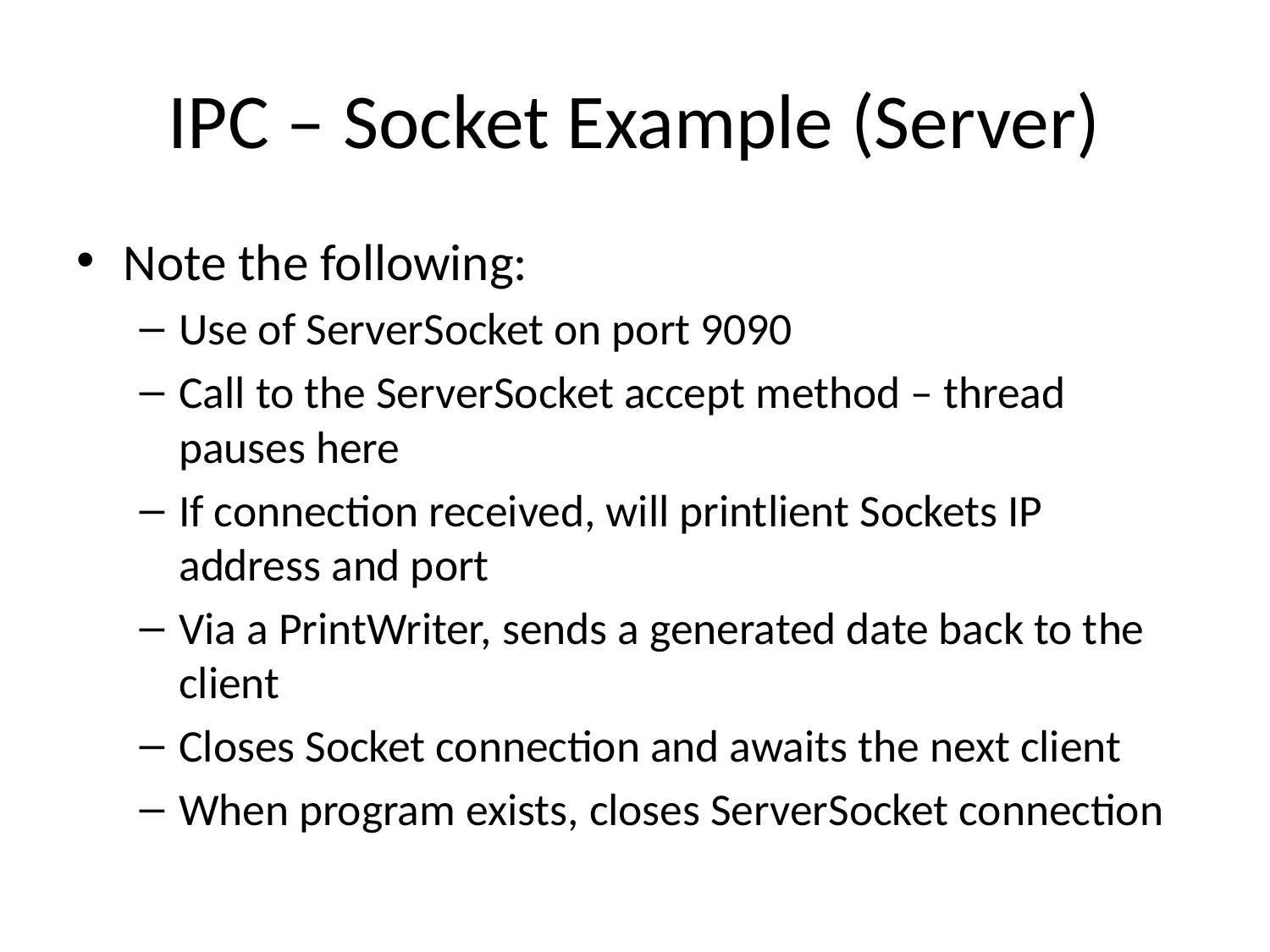

# IPC – Socket Example (Server)
Note the following:
Use of ServerSocket on port 9090
Call to the ServerSocket accept method – thread pauses here
If connection received, will printlient Sockets IP address and port
Via a PrintWriter, sends a generated date back to the client
Closes Socket connection and awaits the next client
When program exists, closes ServerSocket connection